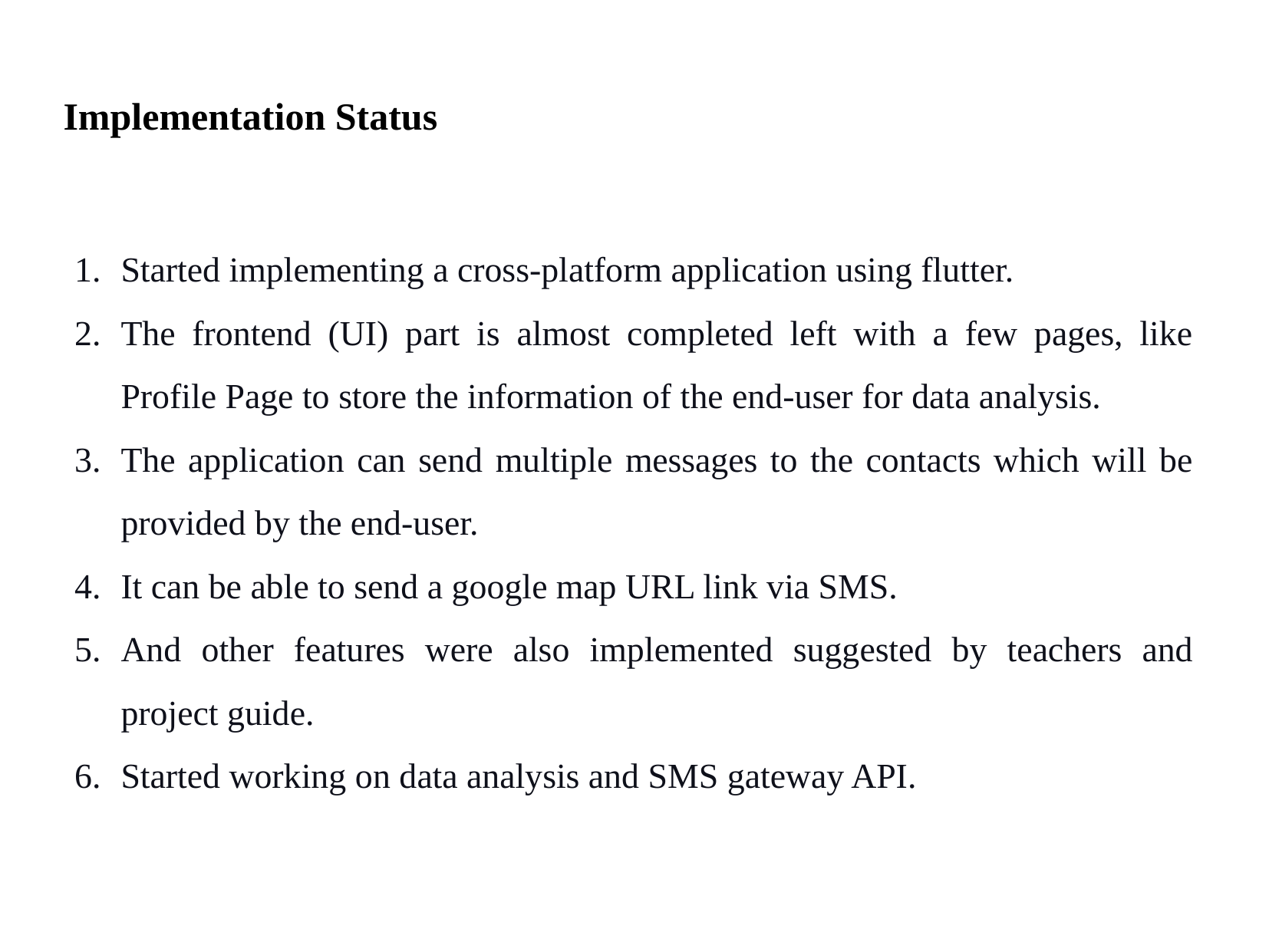

# Implementation Status
Started implementing a cross-platform application using flutter.
The frontend (UI) part is almost completed left with a few pages, like Profile Page to store the information of the end-user for data analysis.
The application can send multiple messages to the contacts which will be provided by the end-user.
It can be able to send a google map URL link via SMS.
And other features were also implemented suggested by teachers and project guide.
Started working on data analysis and SMS gateway API.